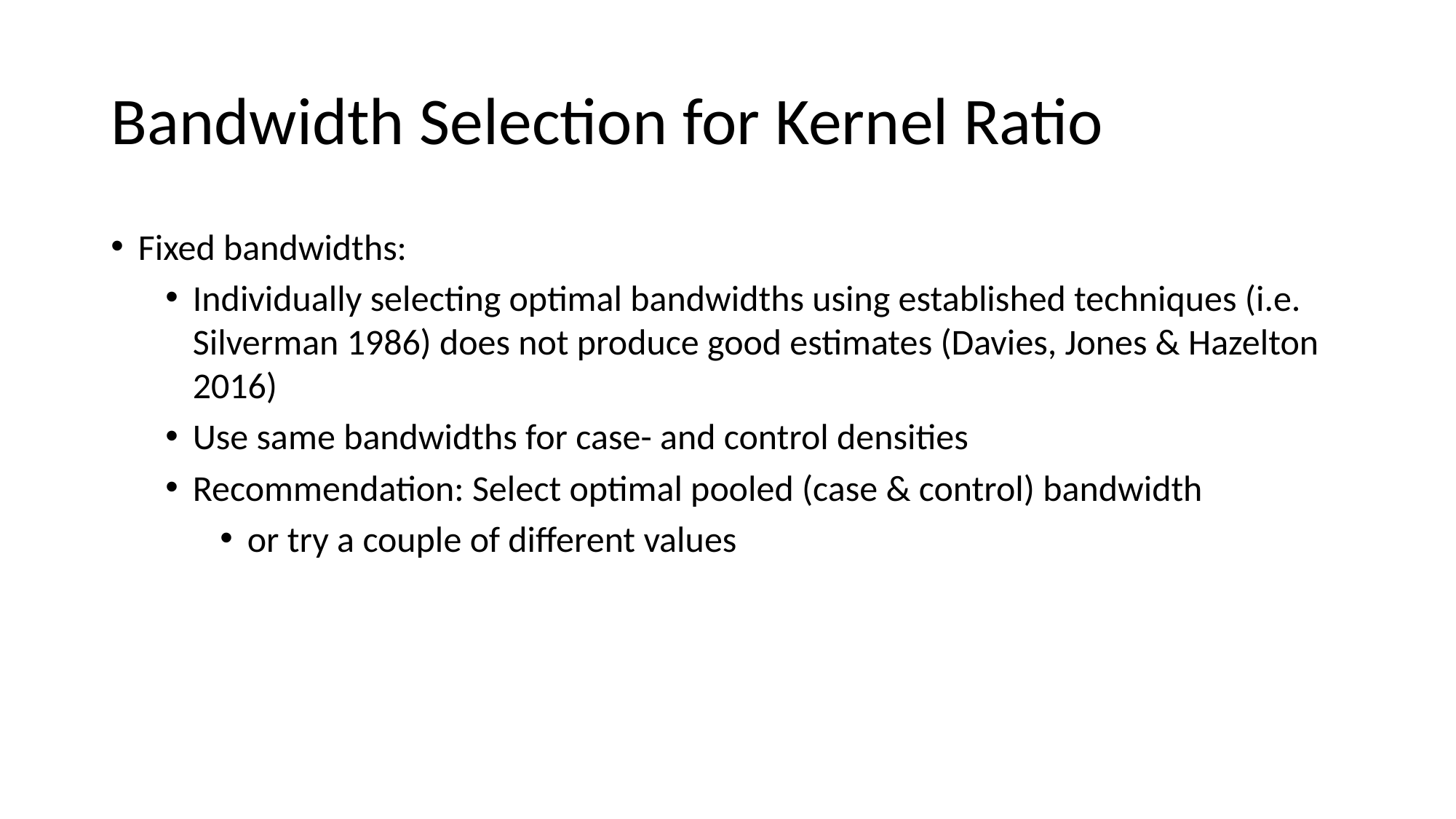

# Bandwidth Selection for Kernel Ratio
Fixed bandwidths:
Individually selecting optimal bandwidths using established techniques (i.e. Silverman 1986) does not produce good estimates (Davies, Jones & Hazelton 2016)
Use same bandwidths for case- and control densities
Recommendation: Select optimal pooled (case & control) bandwidth
or try a couple of different values